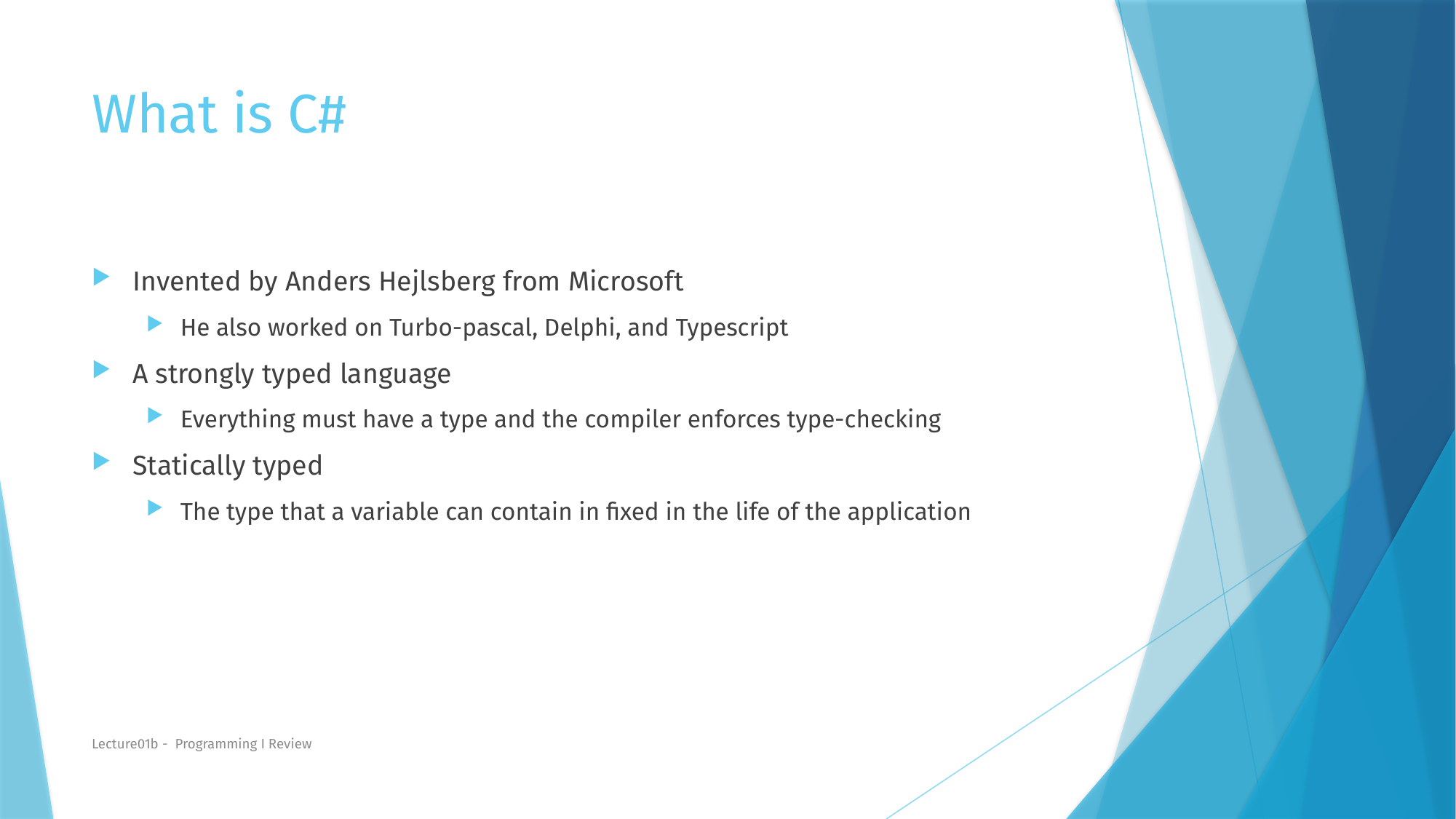

# What is C#
Invented by Anders Hejlsberg from Microsoft
He also worked on Turbo-pascal, Delphi, and Typescript
A strongly typed language
Everything must have a type and the compiler enforces type-checking
Statically typed
The type that a variable can contain in fixed in the life of the application
Lecture01b -  Programming I Review